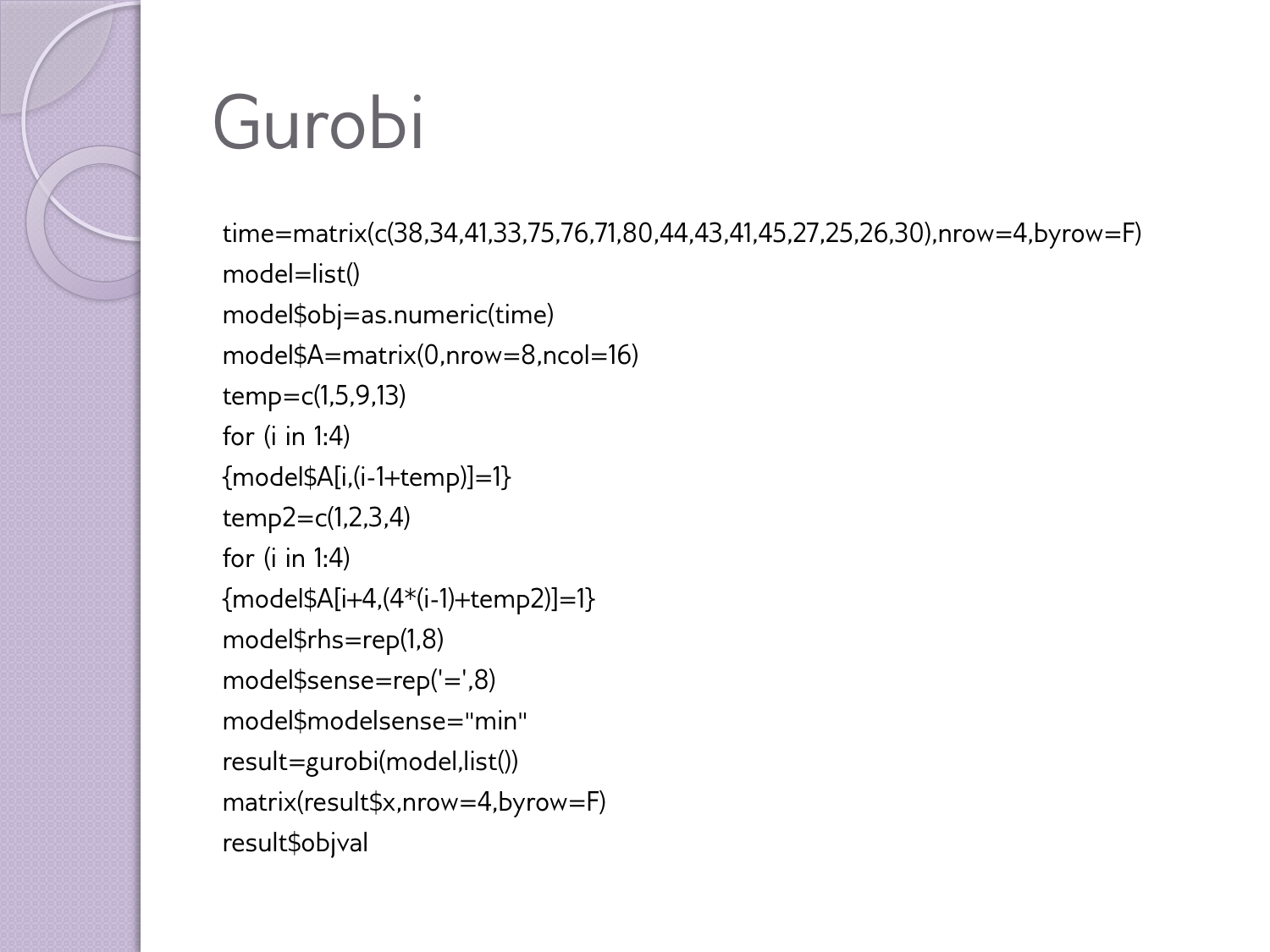

# Gurobi
time=matrix(c(38,34,41,33,75,76,71,80,44,43,41,45,27,25,26,30),nrow=4,byrow=F)
model=list()
model$obj=as.numeric(time)
model$A=matrix(0,nrow=8,ncol=16)
temp=c(1,5,9,13)
for (i in 1:4)
{model$A[i,(i-1+temp)]=1}
temp2=c(1,2,3,4)
for (i in 1:4)
{model$A[i+4,(4*(i-1)+temp2)]=1}
model$rhs=rep(1,8)
model$sense=rep('=',8)
model$modelsense="min"
result=gurobi(model,list())
matrix(result$x,nrow=4,byrow=F)
result$objval